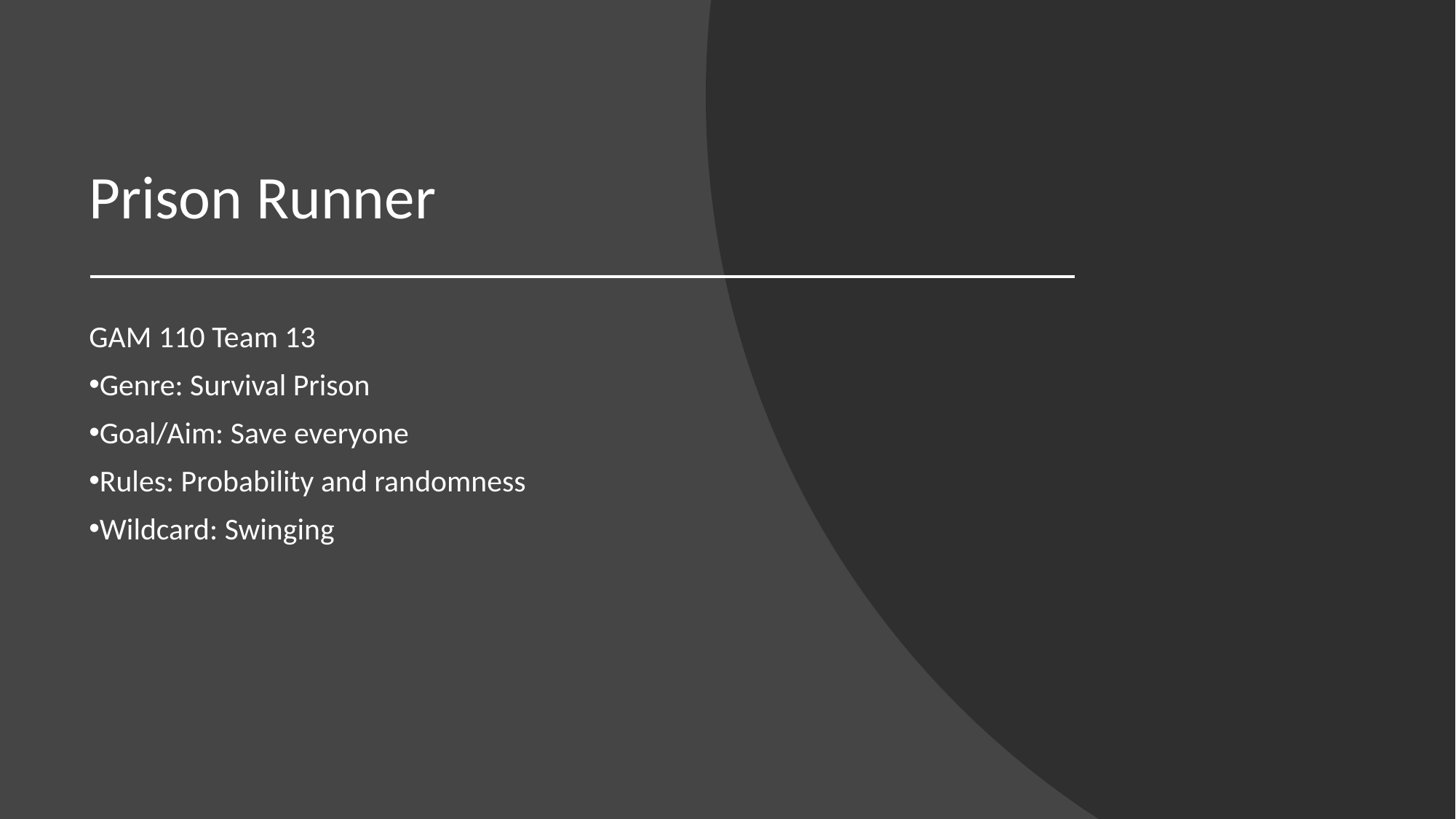

# Prison Runner
GAM 110 Team 13
Genre: Survival Prison
Goal/Aim: Save everyone
Rules: Probability and randomness
Wildcard: Swinging